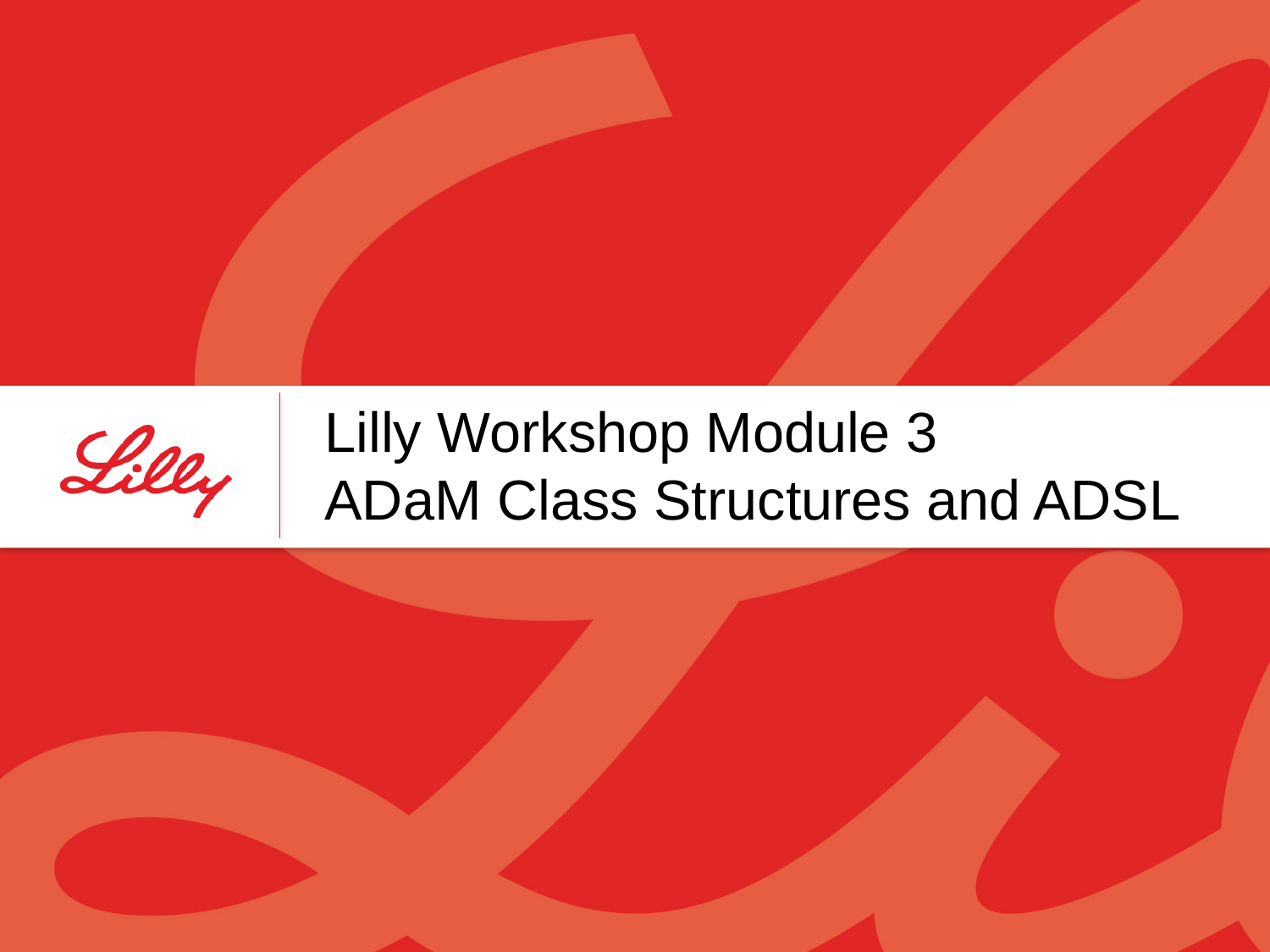

# Lilly Workshop Module 3 ADaM Class Structures and ADSL